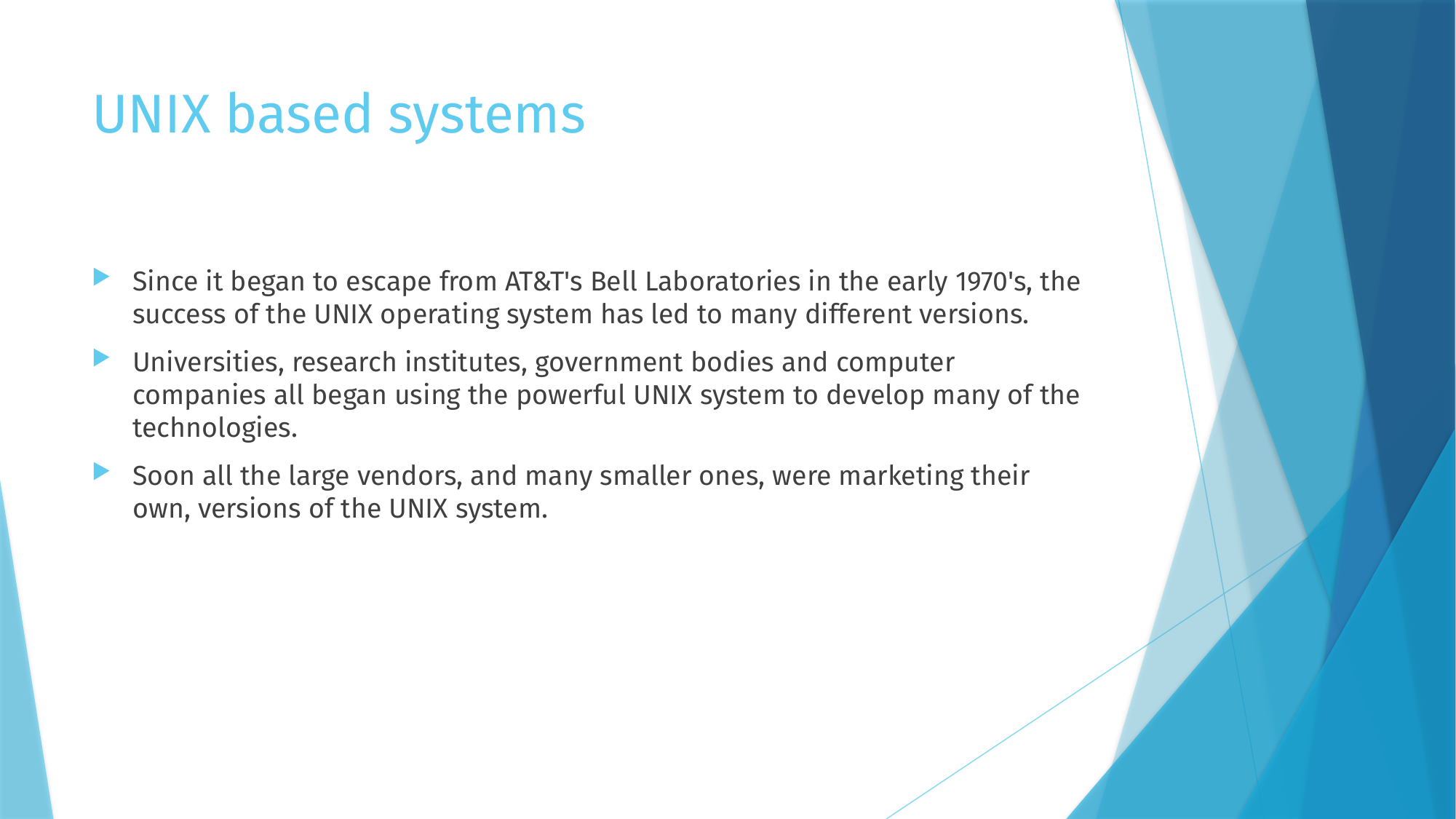

# UNIX based systems
Since it began to escape from AT&T's Bell Laboratories in the early 1970's, the success of the UNIX operating system has led to many different versions.
Universities, research institutes, government bodies and computer companies all began using the powerful UNIX system to develop many of the technologies.
Soon all the large vendors, and many smaller ones, were marketing their own, versions of the UNIX system.